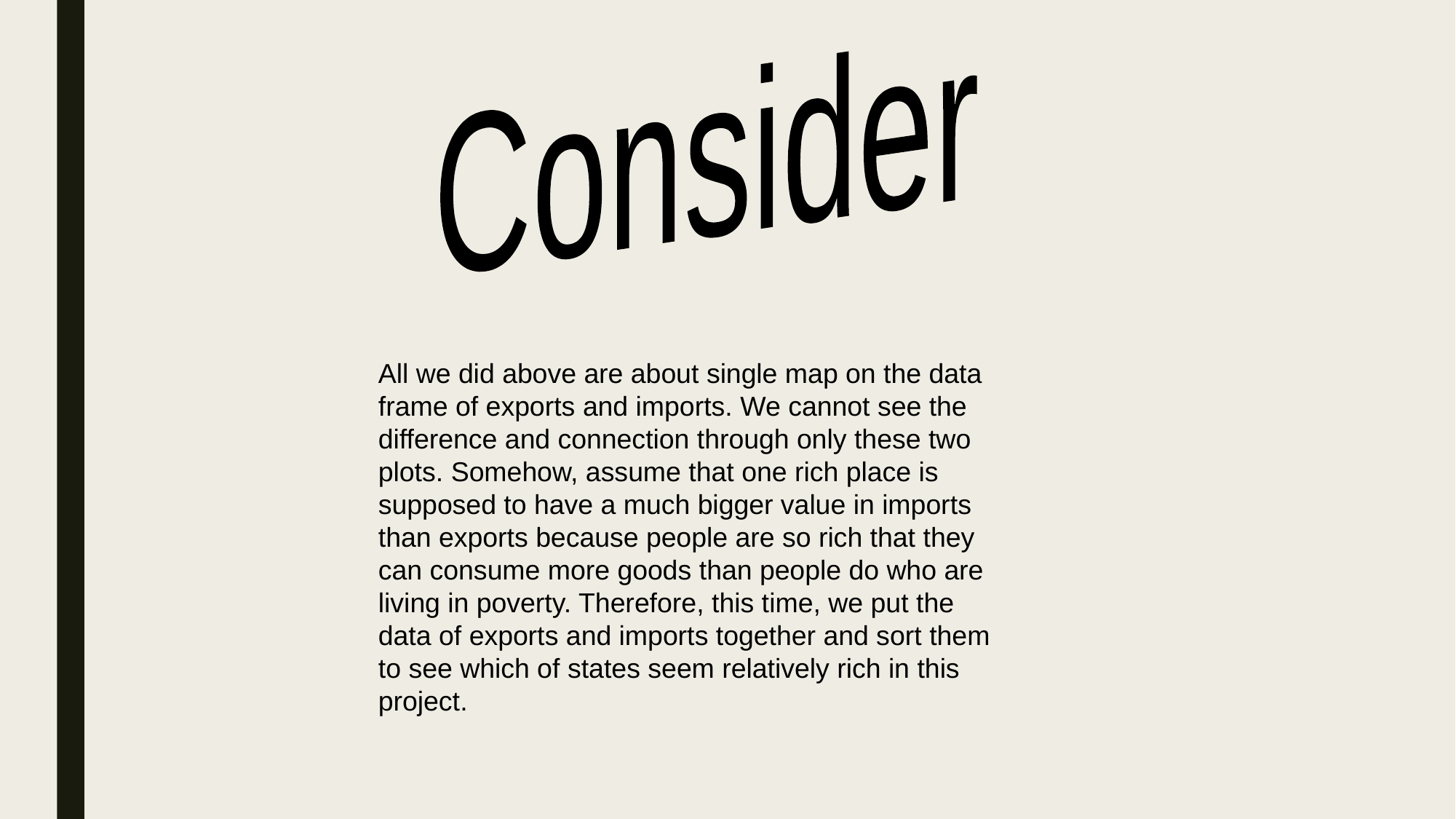

Consider
All we did above are about single map on the data frame of exports and imports. We cannot see the difference and connection through only these two plots. Somehow, assume that one rich place is supposed to have a much bigger value in imports than exports because people are so rich that they can consume more goods than people do who are living in poverty. Therefore, this time, we put the data of exports and imports together and sort them to see which of states seem relatively rich in this project.